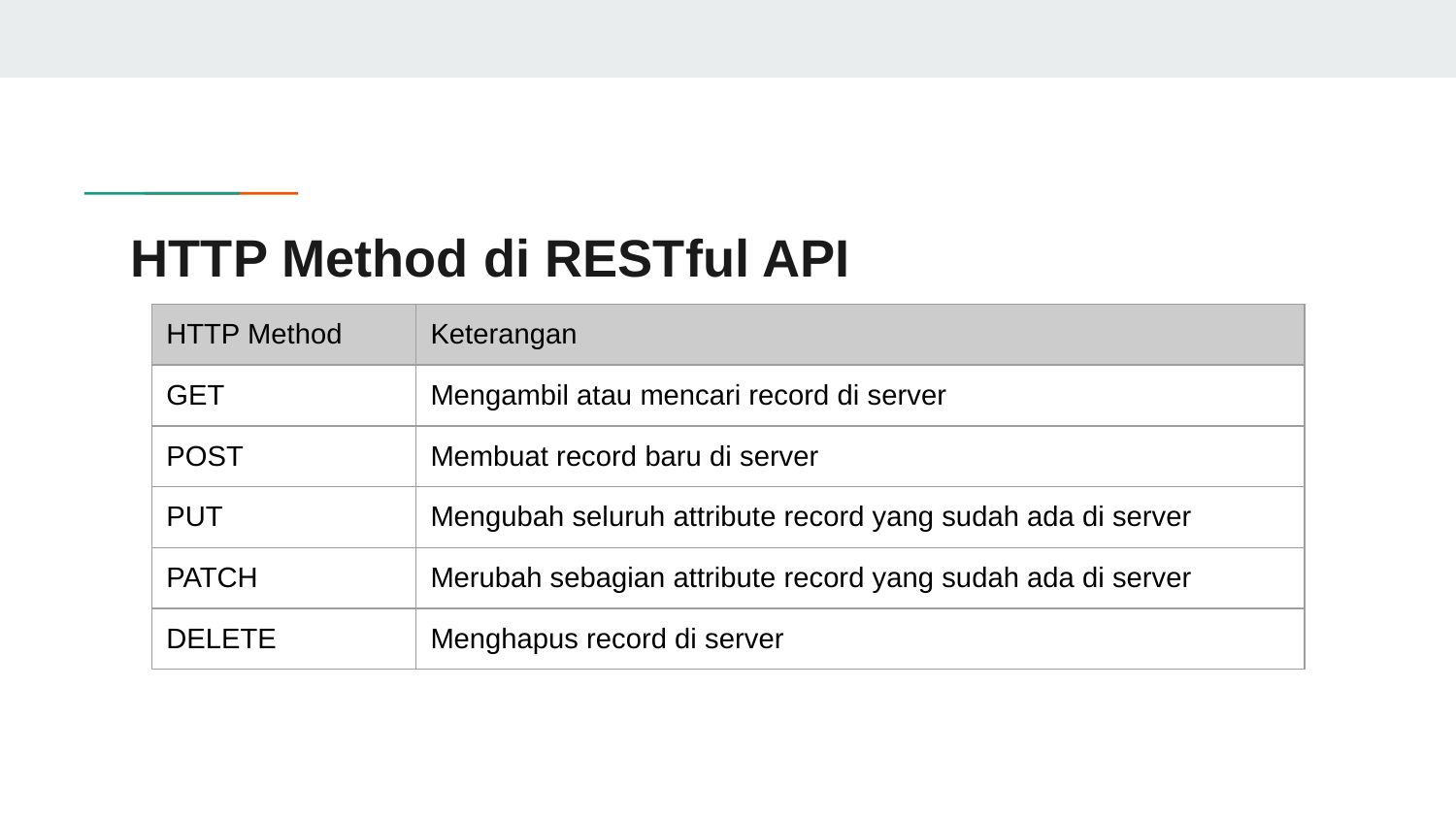

# HTTP Method di RESTful API
| HTTP Method | Keterangan |
| --- | --- |
| GET | Mengambil atau mencari record di server |
| POST | Membuat record baru di server |
| PUT | Mengubah seluruh attribute record yang sudah ada di server |
| PATCH | Merubah sebagian attribute record yang sudah ada di server |
| DELETE | Menghapus record di server |